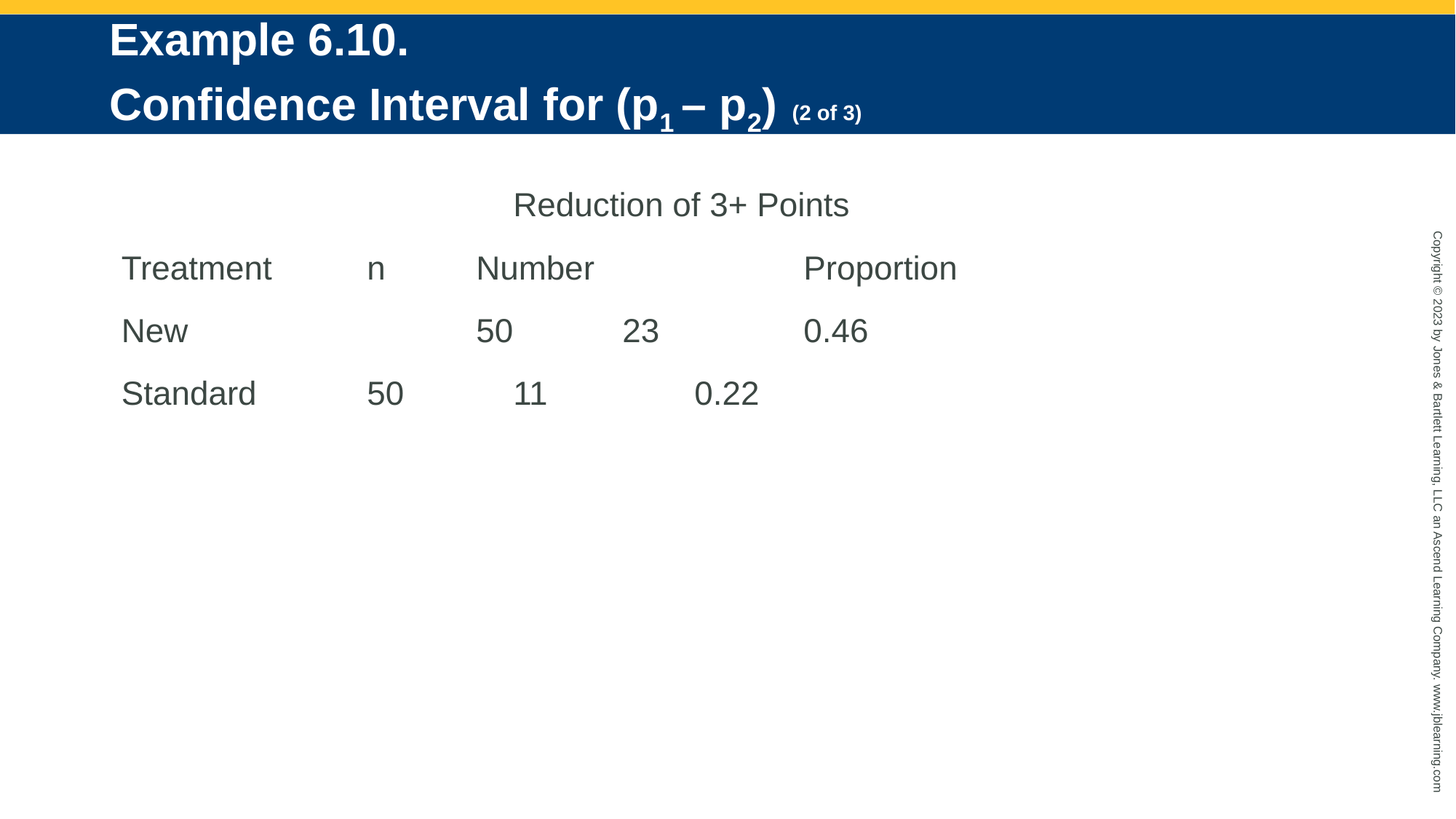

# Example 6.10. Confidence Interval for (p1 – p2) (2 of 3)
			   	    Reduction of 3+ Points
Treatment	n	Number		Proportion
New			50	    23		0.46
Standard		50	    11		0.22